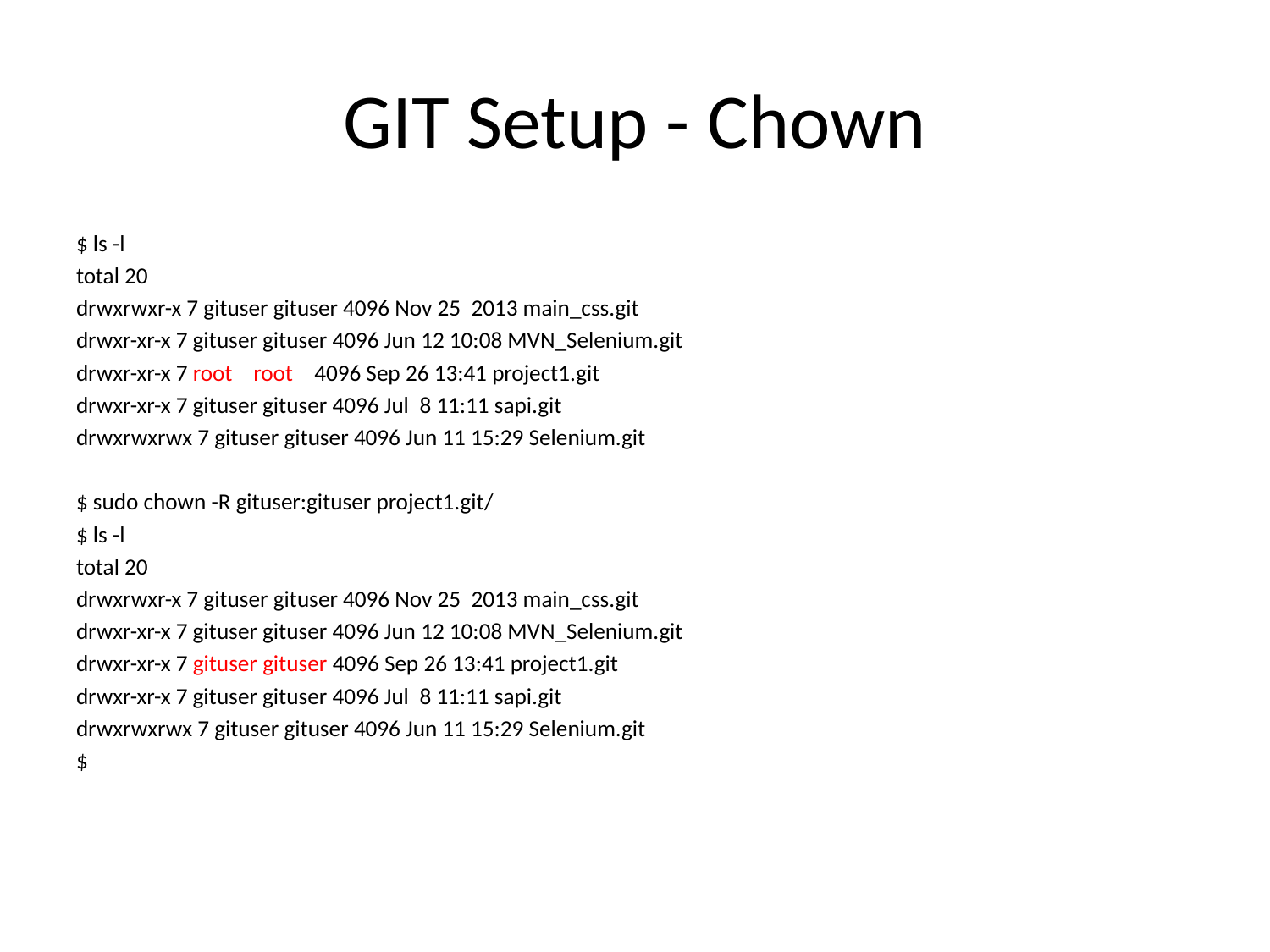

# GIT Setup - Chown
$ ls -l
total 20
drwxrwxr-x 7 gituser gituser 4096 Nov 25  2013 main_css.git
drwxr-xr-x 7 gituser gituser 4096 Jun 12 10:08 MVN_Selenium.git
drwxr-xr-x 7 root    root    4096 Sep 26 13:41 project1.git
drwxr-xr-x 7 gituser gituser 4096 Jul  8 11:11 sapi.git
drwxrwxrwx 7 gituser gituser 4096 Jun 11 15:29 Selenium.git

$ sudo chown -R gituser:gituser project1.git/
$ ls -l
total 20
drwxrwxr-x 7 gituser gituser 4096 Nov 25  2013 main_css.git
drwxr-xr-x 7 gituser gituser 4096 Jun 12 10:08 MVN_Selenium.git
drwxr-xr-x 7 gituser gituser 4096 Sep 26 13:41 project1.git
drwxr-xr-x 7 gituser gituser 4096 Jul  8 11:11 sapi.git
drwxrwxrwx 7 gituser gituser 4096 Jun 11 15:29 Selenium.git
$